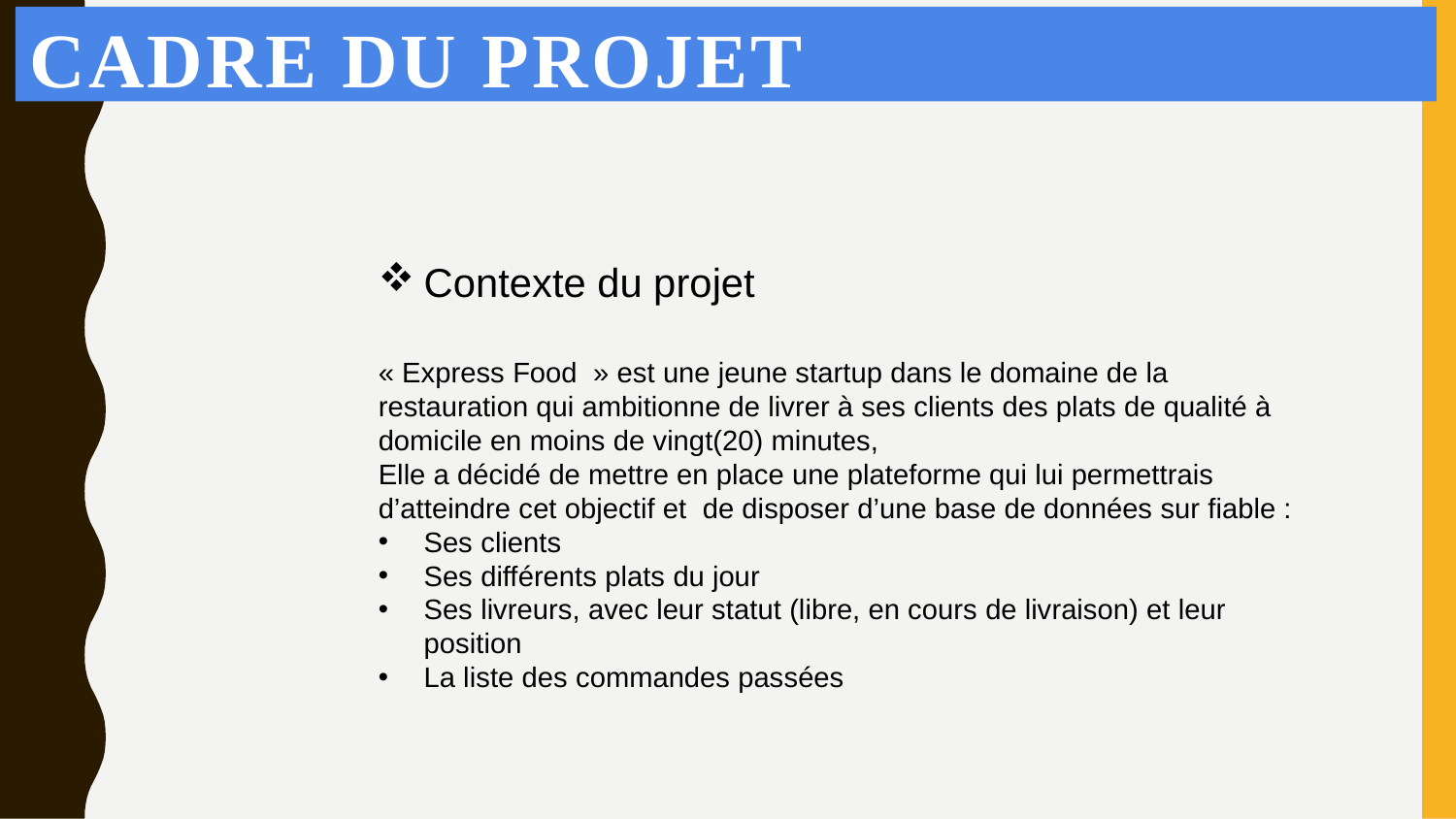

#
CADRE DU PROJET
Contexte du projet

« Express Food  » est une jeune startup dans le domaine de la restauration qui ambitionne de livrer à ses clients des plats de qualité à domicile en moins de vingt(20) minutes,
Elle a décidé de mettre en place une plateforme qui lui permettrais d’atteindre cet objectif et  de disposer d’une base de données sur fiable :
Ses clients
Ses différents plats du jour
Ses livreurs, avec leur statut (libre, en cours de livraison) et leur position
La liste des commandes passées